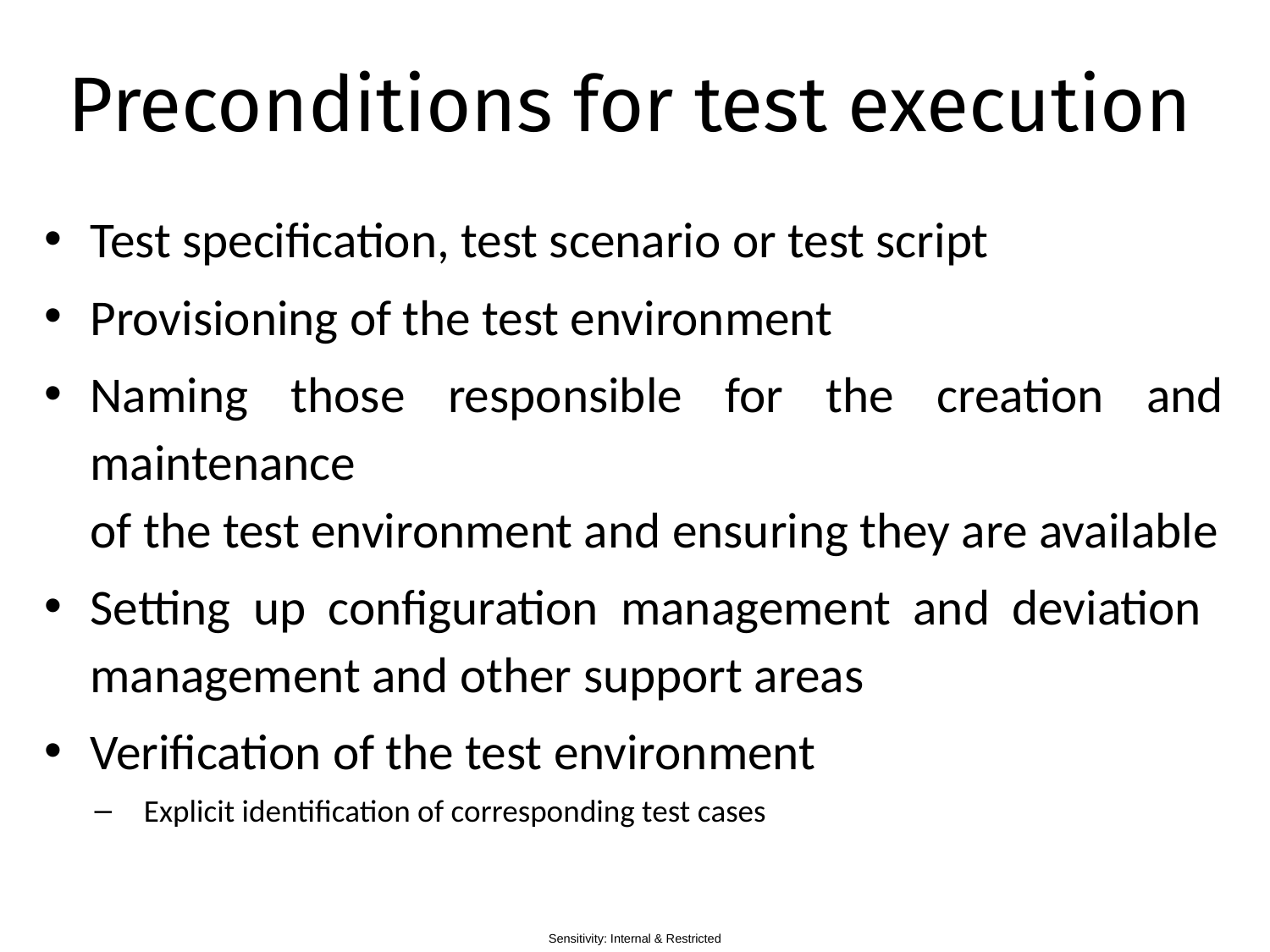

# Preconditions for test execution

Test specification, test scenario or test script
Provisioning of the test environment
Naming those responsible for the creation and maintenance
of the test environment and ensuring they are available
Setting up configuration management and deviation
management and other support areas
Verification of the test environment
Explicit identification of corresponding test cases